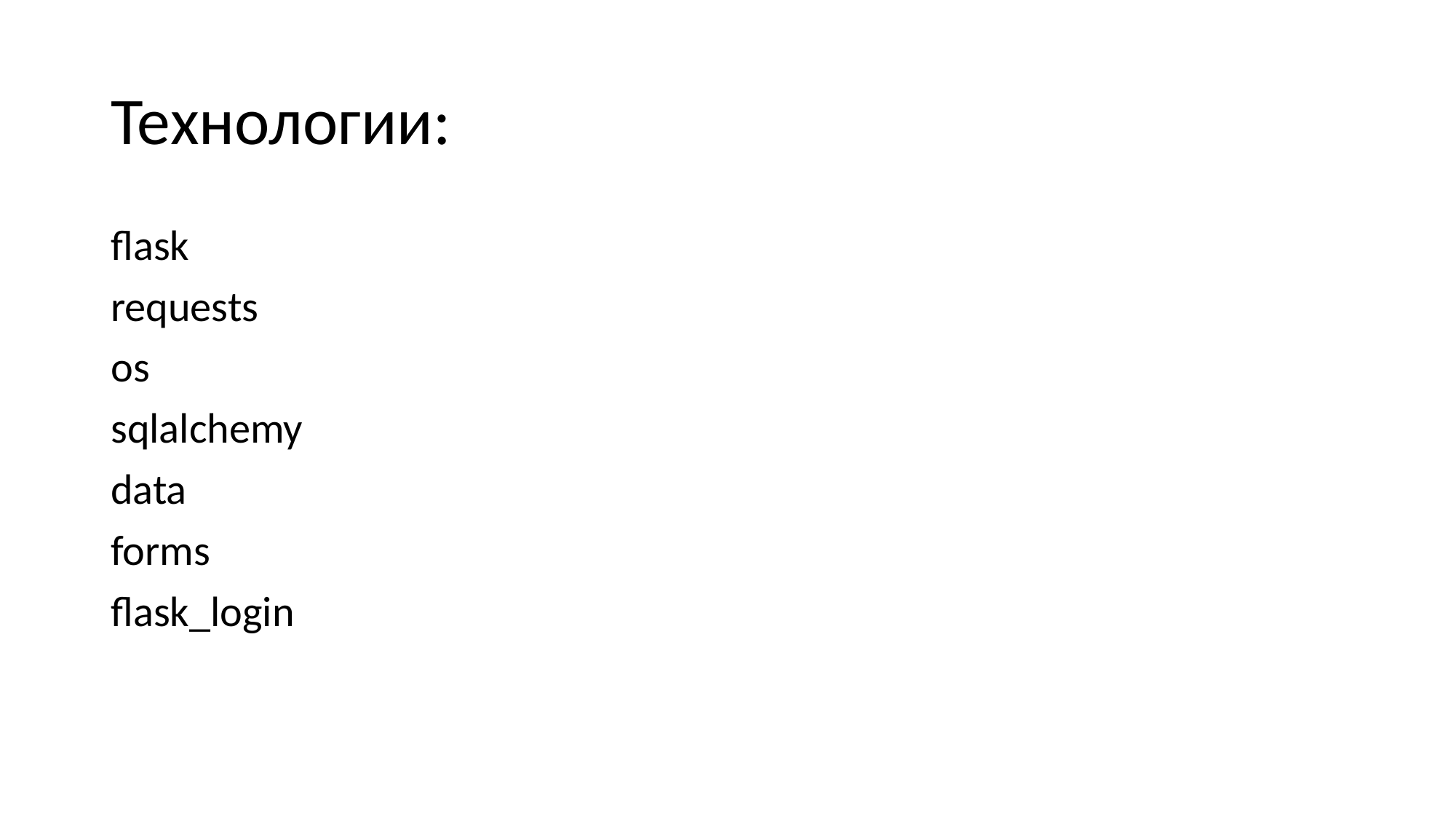

# Технологии:
flask
requests
os
sqlalchemy
data
forms
flask_login